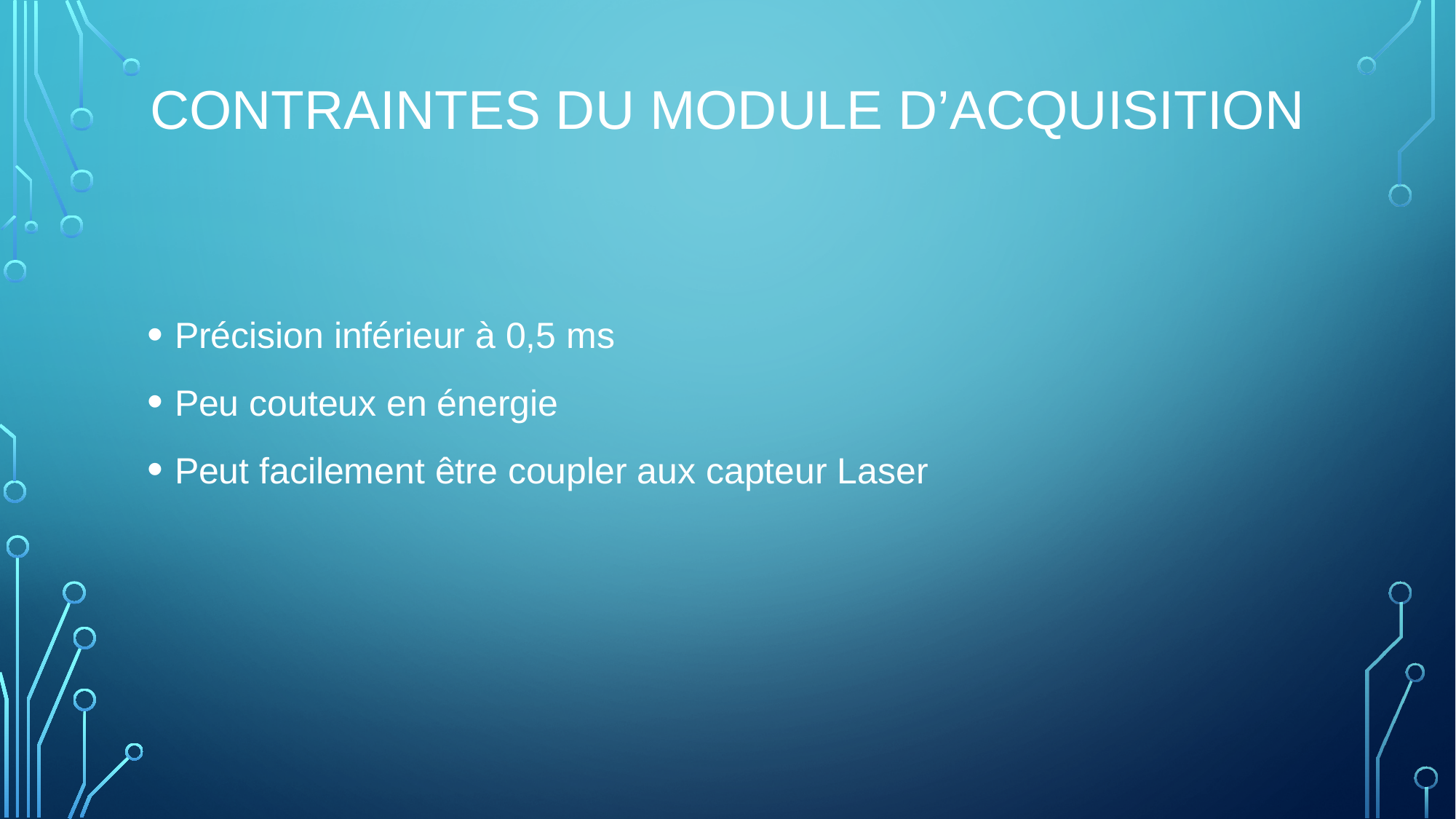

# Contraintes du module d’acquisition
Précision inférieur à 0,5 ms
Peu couteux en énergie
Peut facilement être coupler aux capteur Laser